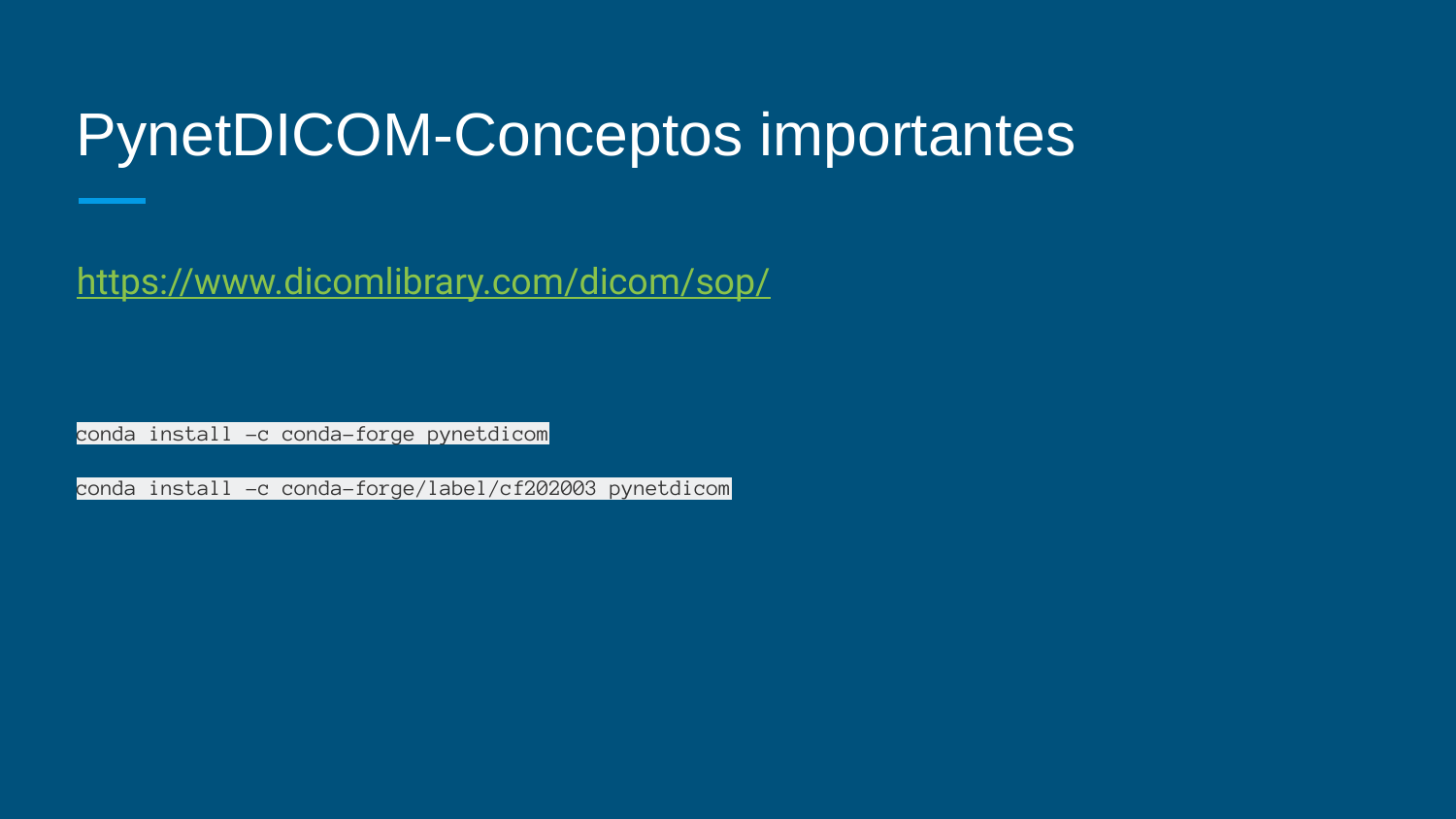

# PynetDICOM-Conceptos importantes
https://www.dicomlibrary.com/dicom/sop/

conda install -c conda-forge pynetdicom
conda install -c conda-forge/label/cf202003 pynetdicom